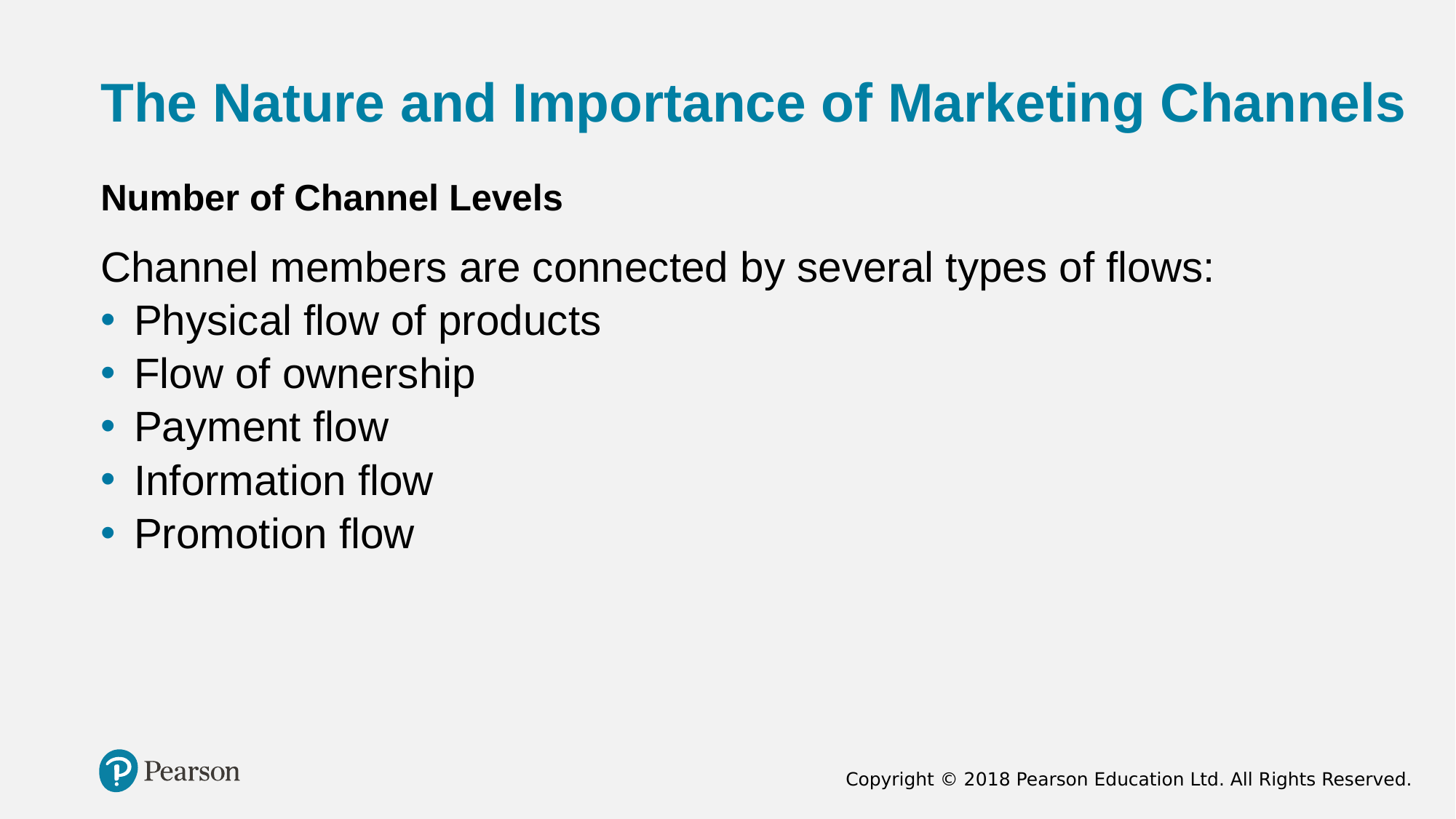

# The Nature and Importance of Marketing Channels
Number of Channel Levels
Channel members are connected by several types of flows:
Physical flow of products
Flow of ownership
Payment flow
Information flow
Promotion flow